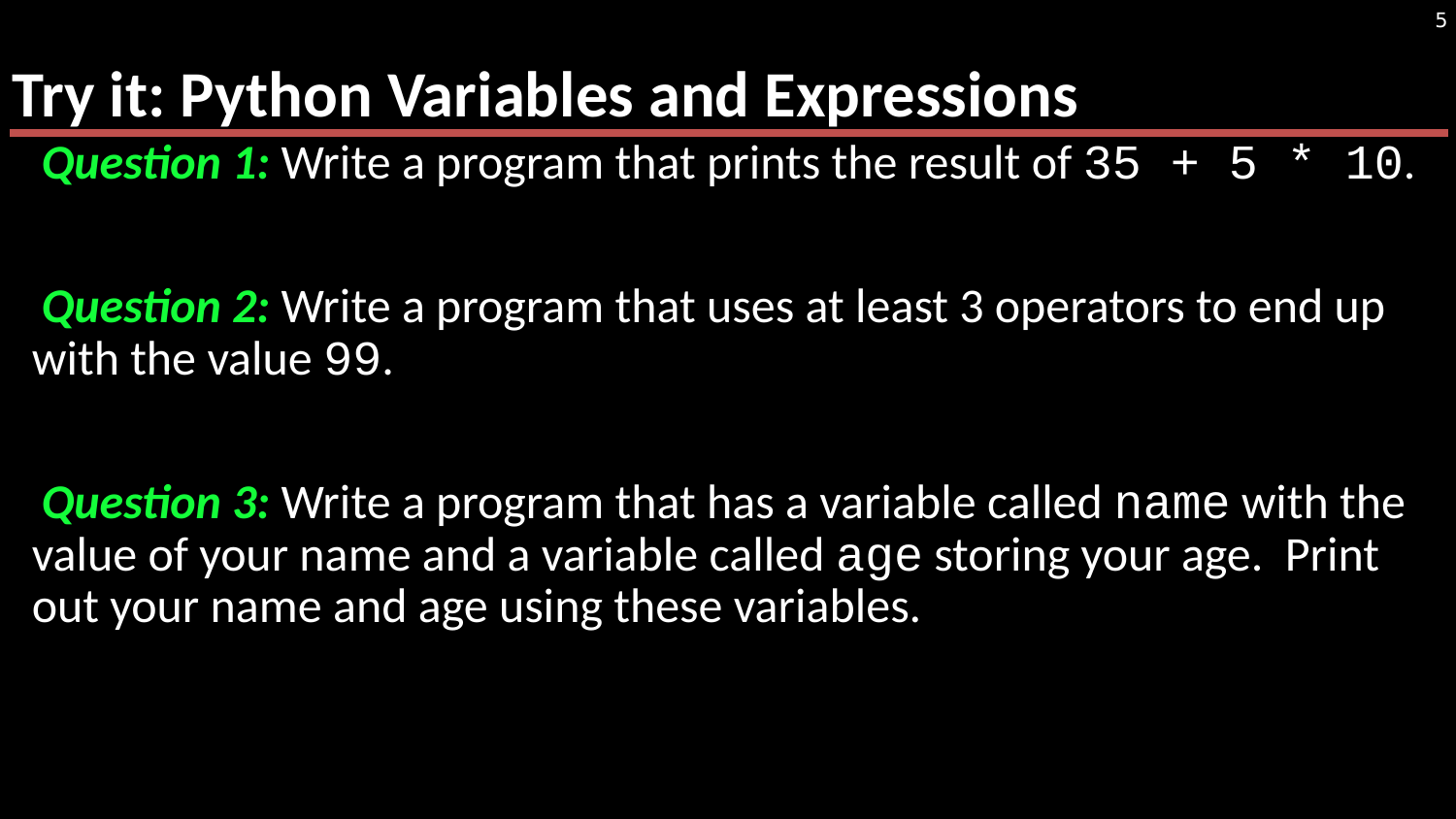

# Try it: Python Variables and Expressions
5
Question 1: Write a program that prints the result of 35 + 5 * 10.

Question 2: Write a program that uses at least 3 operators to end up with the value 99.

Question 3: Write a program that has a variable called name with the value of your name and a variable called age storing your age.  Print out your name and age using these variables.